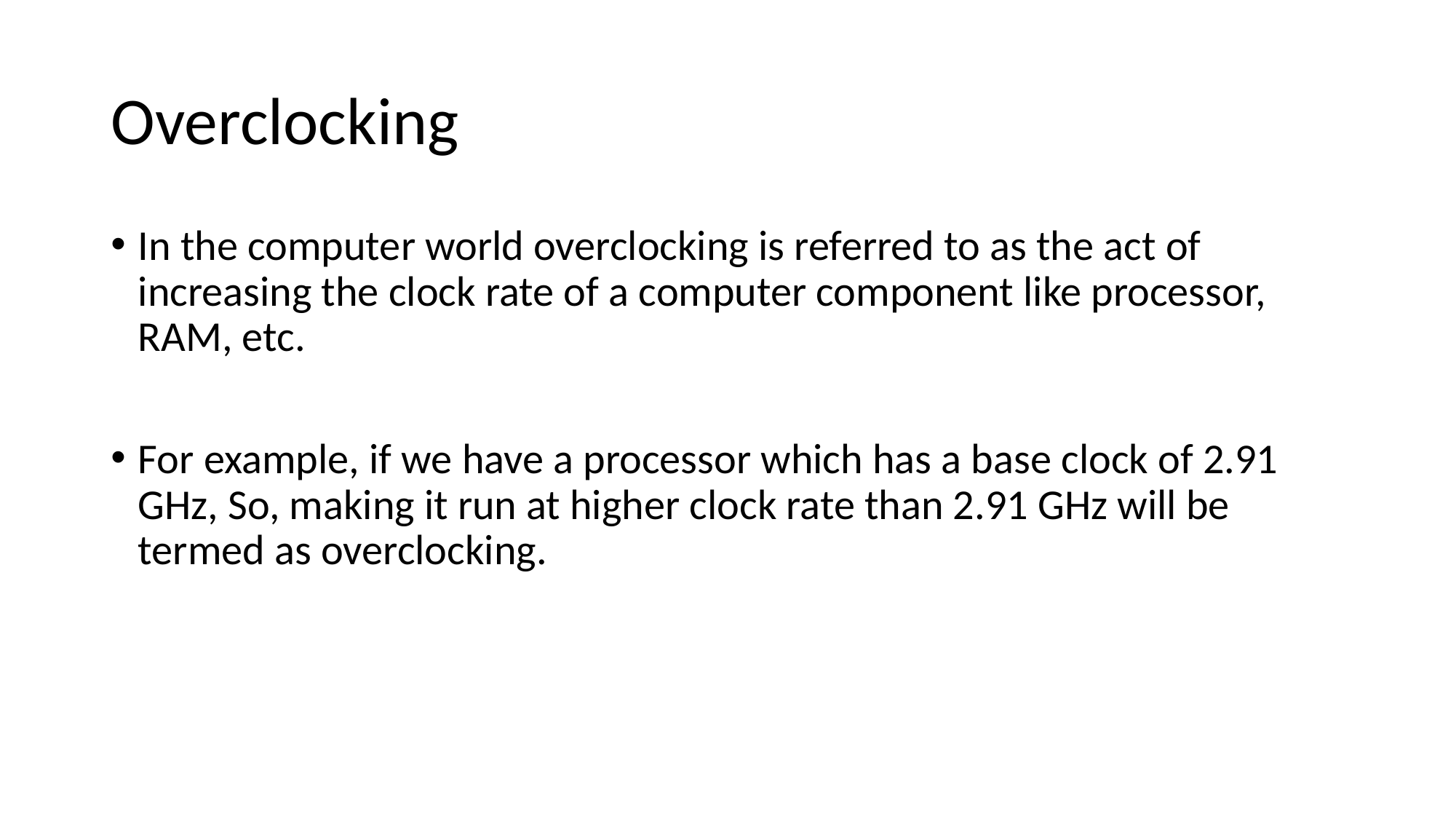

# Overclocking
In the computer world overclocking is referred to as the act of increasing the clock rate of a computer component like processor, RAM, etc.

For example, if we have a processor which has a base clock of 2.91 GHz, So, making it run at higher clock rate than 2.91 GHz will be termed as overclocking.